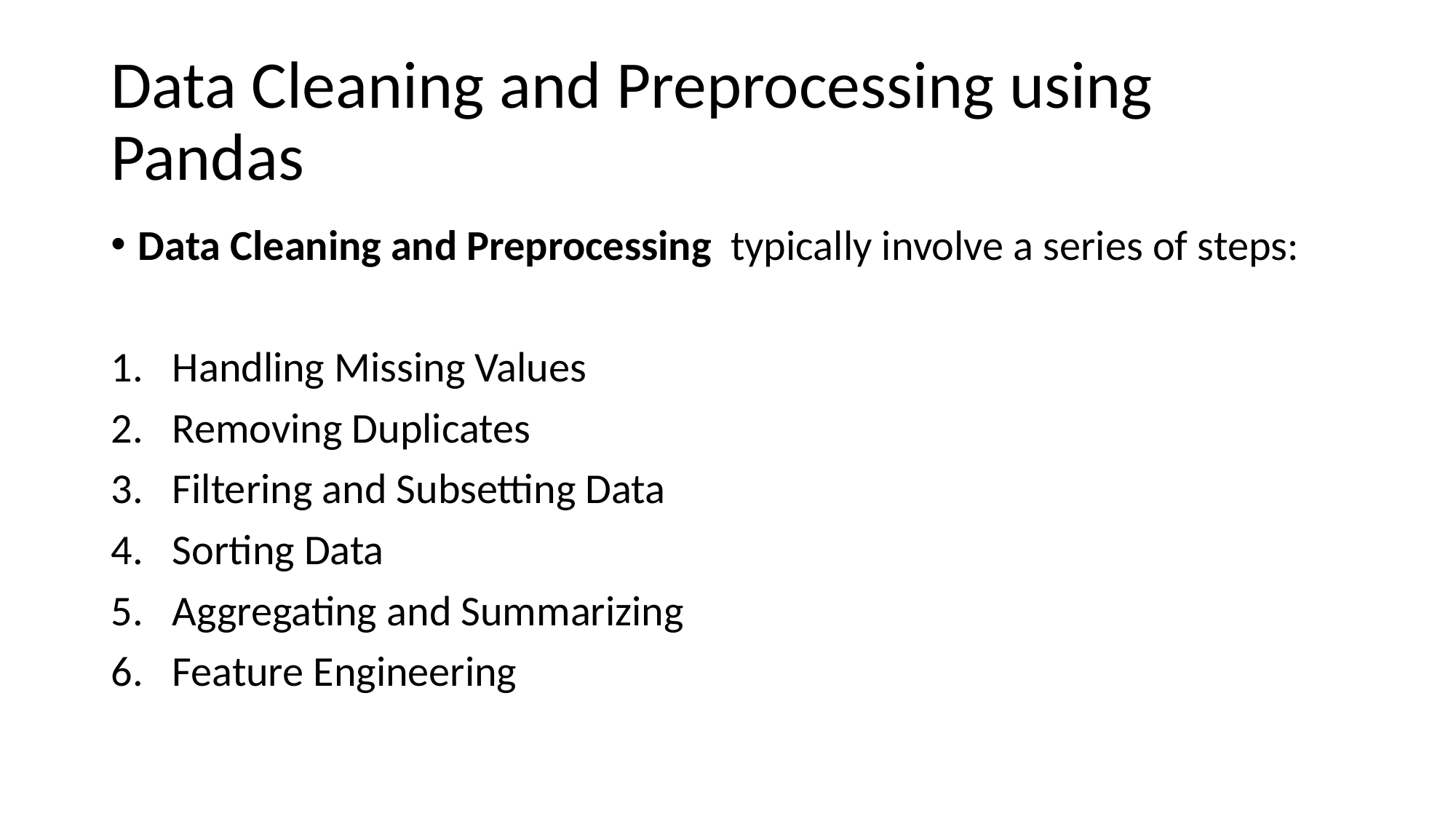

# Data Cleaning and Preprocessing using Pandas
Data Cleaning and Preprocessing  typically involve a series of steps:

Handling Missing Values
Removing Duplicates
Filtering and Subsetting Data
Sorting Data
Aggregating and Summarizing
Feature Engineering